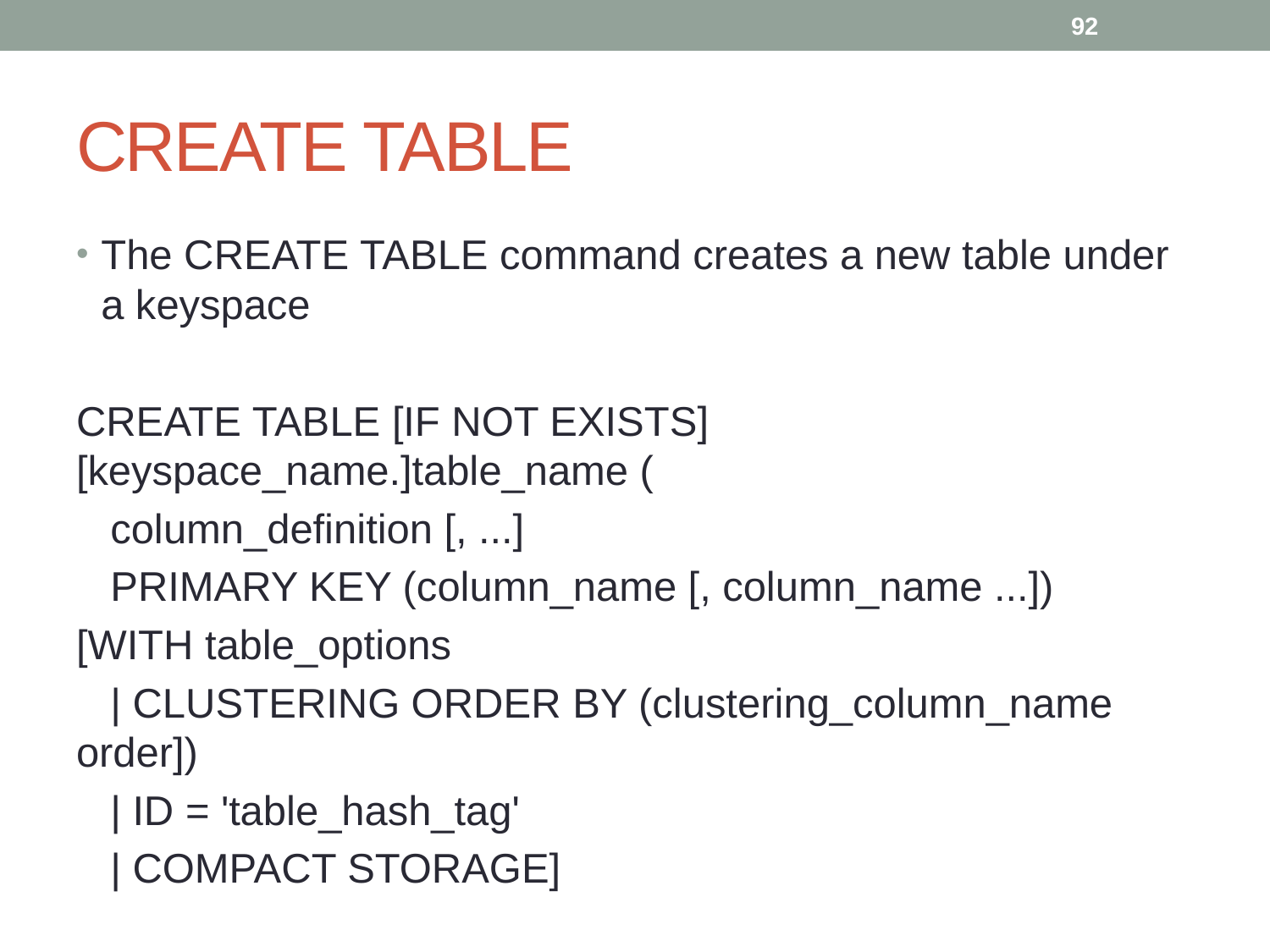

92
# CREATE TABLE
The CREATE TABLE command creates a new table under a keyspace

CREATE TABLE [IF NOT EXISTS] [keyspace_name.]table_name (
   column_definition [, ...]
   PRIMARY KEY (column_name [, column_name ...])
[WITH table_options
   | CLUSTERING ORDER BY (clustering_column_name order])
   | ID = 'table_hash_tag'
   | COMPACT STORAGE]